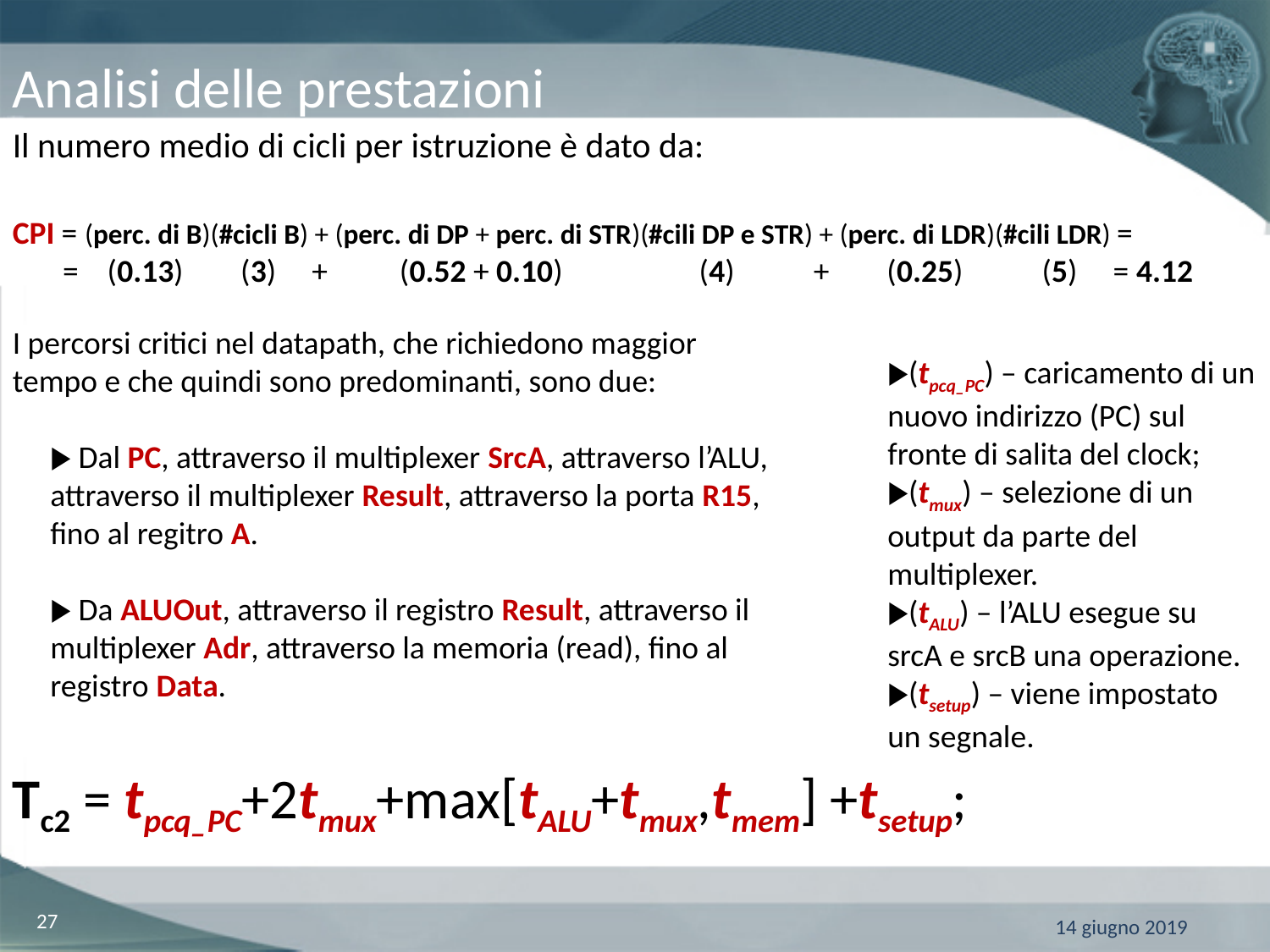

Analisi delle prestazioni
Il numero medio di cicli per istruzione è dato da:
CPI = (perc. di B)(#cicli B) + (perc. di DP + perc. di STR)(#cili DP e STR) + (perc. di LDR)(#cili LDR) =
       =    (0.13)        (3)     +          (0.52 + 0.10)                   (4)           +        (0.25)           (5)     = 4.12
I percorsi critici nel datapath, che richiedono maggior tempo e che quindi sono predominanti, sono due:

▶ Dal PC, attraverso il multiplexer SrcA, attraverso l’ALU, attraverso il multiplexer Result, attraverso la porta R15, fino al regitro A.

▶ Da ALUOut, attraverso il registro Result, attraverso il multiplexer Adr, attraverso la memoria (read), fino al registro Data.
▶(tpcq_PC) – caricamento di un nuovo indirizzo (PC) sul fronte di salita del clock;
▶(tmux) – selezione di un output da parte del multiplexer.
▶(tALU) – l’ALU esegue su srcA e srcB una operazione.
▶(tsetup) – viene impostato un segnale.
Tc2 = tpcq_PC+2tmux+max[tALU+tmux,tmem] +tsetup;
27
14 giugno 2019